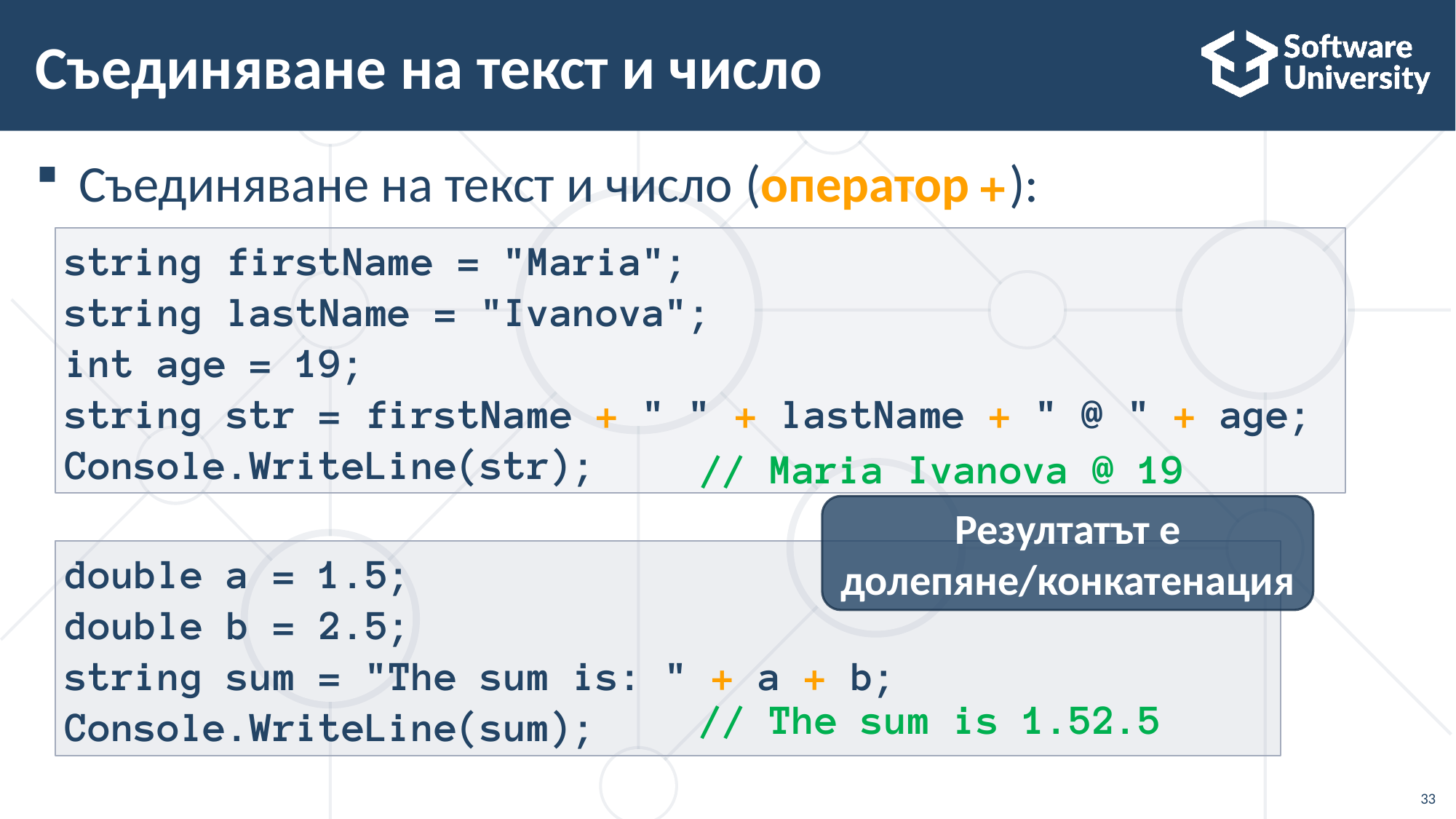

# Съединяване на текст и число
Съединяване на текст и число (оператор +):

string firstName = "Maria";
string lastName = "Ivanova";
int age = 19;
string str = firstName + " " + lastName + " @ " + age;
Console.WriteLine(str);
// Maria Ivanova @ 19
Резултатът е долепяне/конкатенация
double a = 1.5;
double b = 2.5;
string sum = "The sum is: " + a + b;
Console.WriteLine(sum);
// The sum is 1.52.5
33